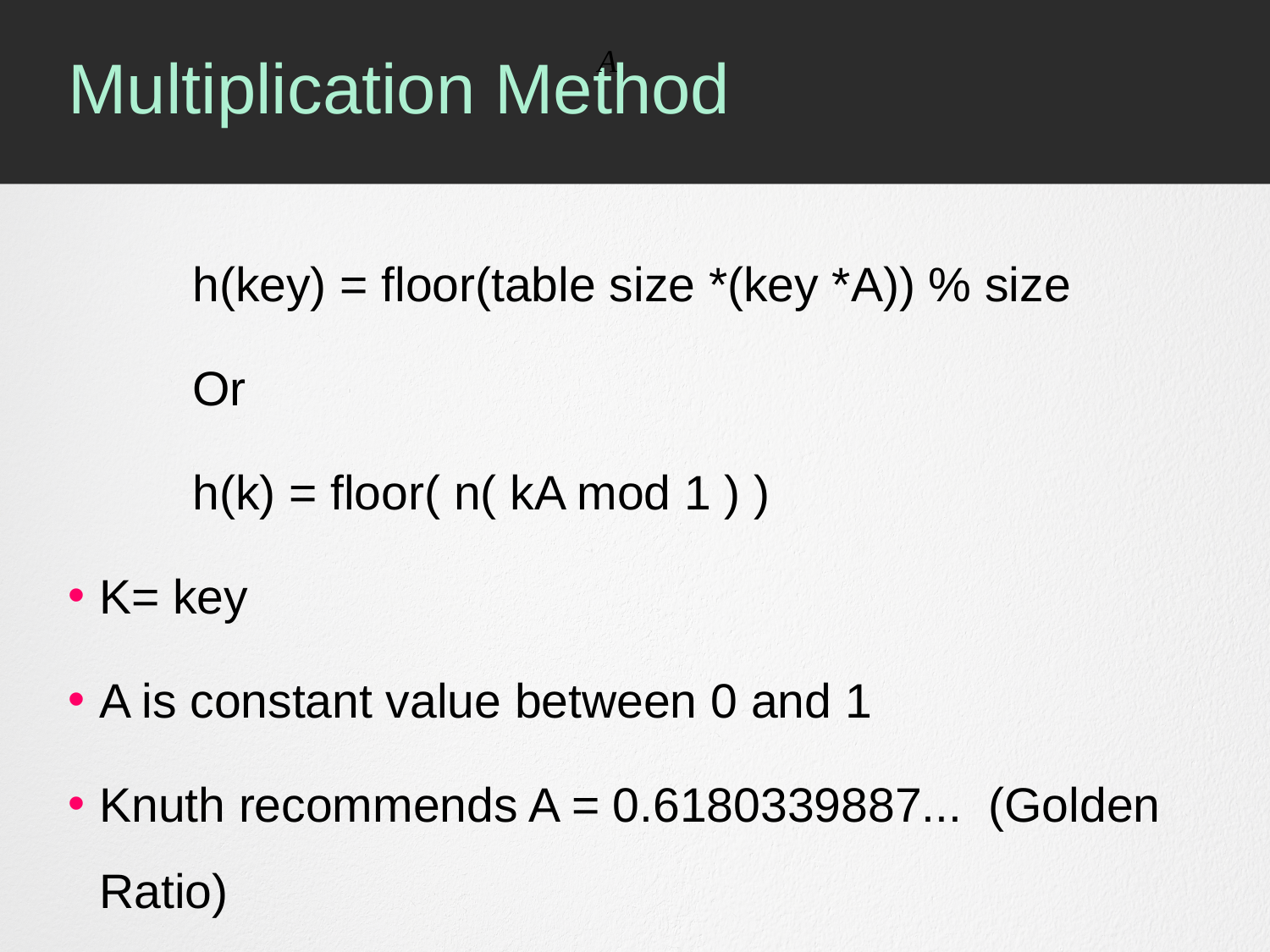

# Multiplication Method
A
	h(key) = floor(table size *(key *A)) % size
		Or
	h(k) = floor( n( kA mod 1 ) )
K= key
A is constant value between 0 and 1
Knuth recommends A = 0.6180339887...  (Golden Ratio)